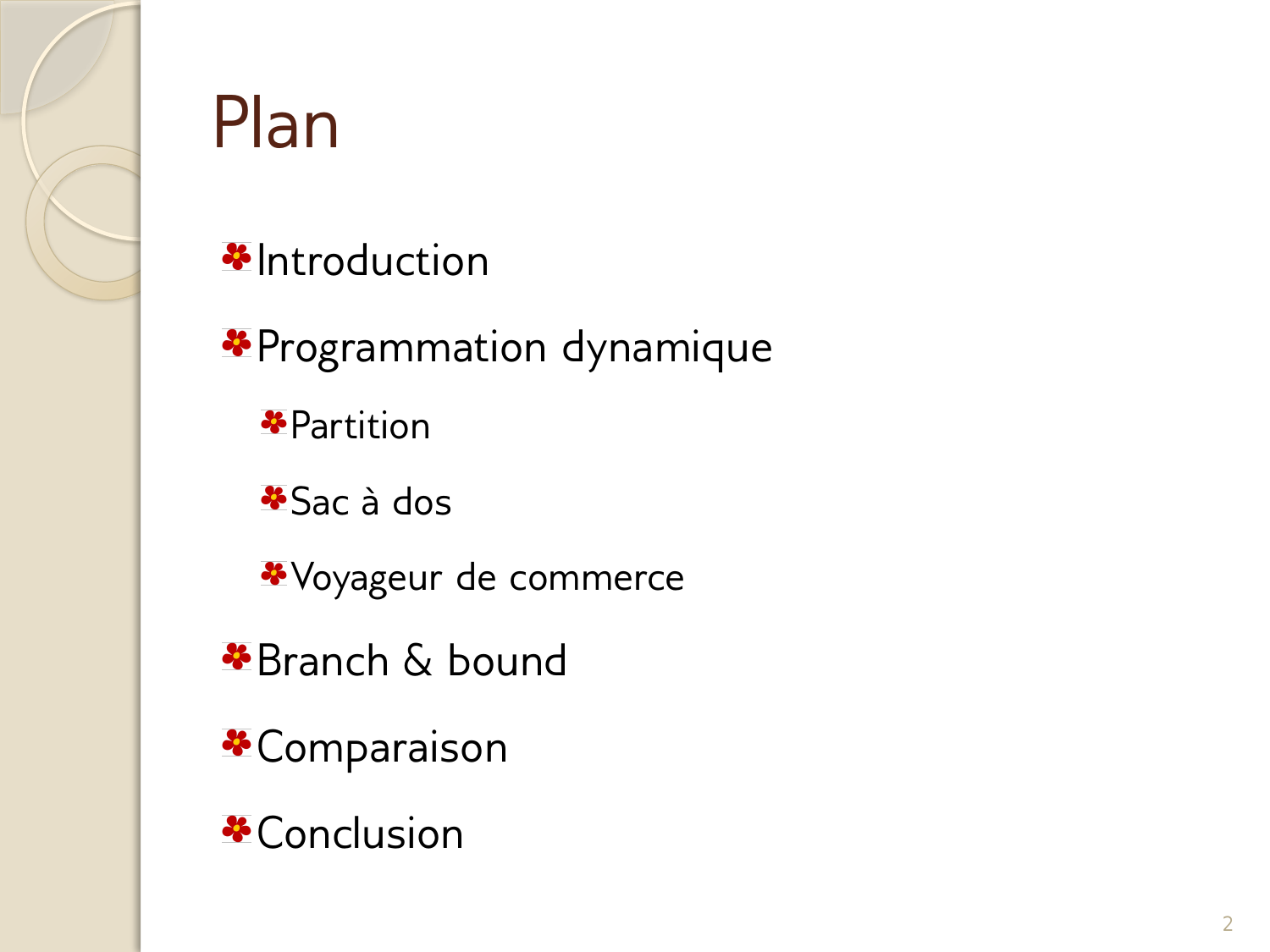

# Plan
Introduction
Programmation dynamique
Partition
Sac à dos
Voyageur de commerce
Branch & bound
Comparaison
Conclusion
2